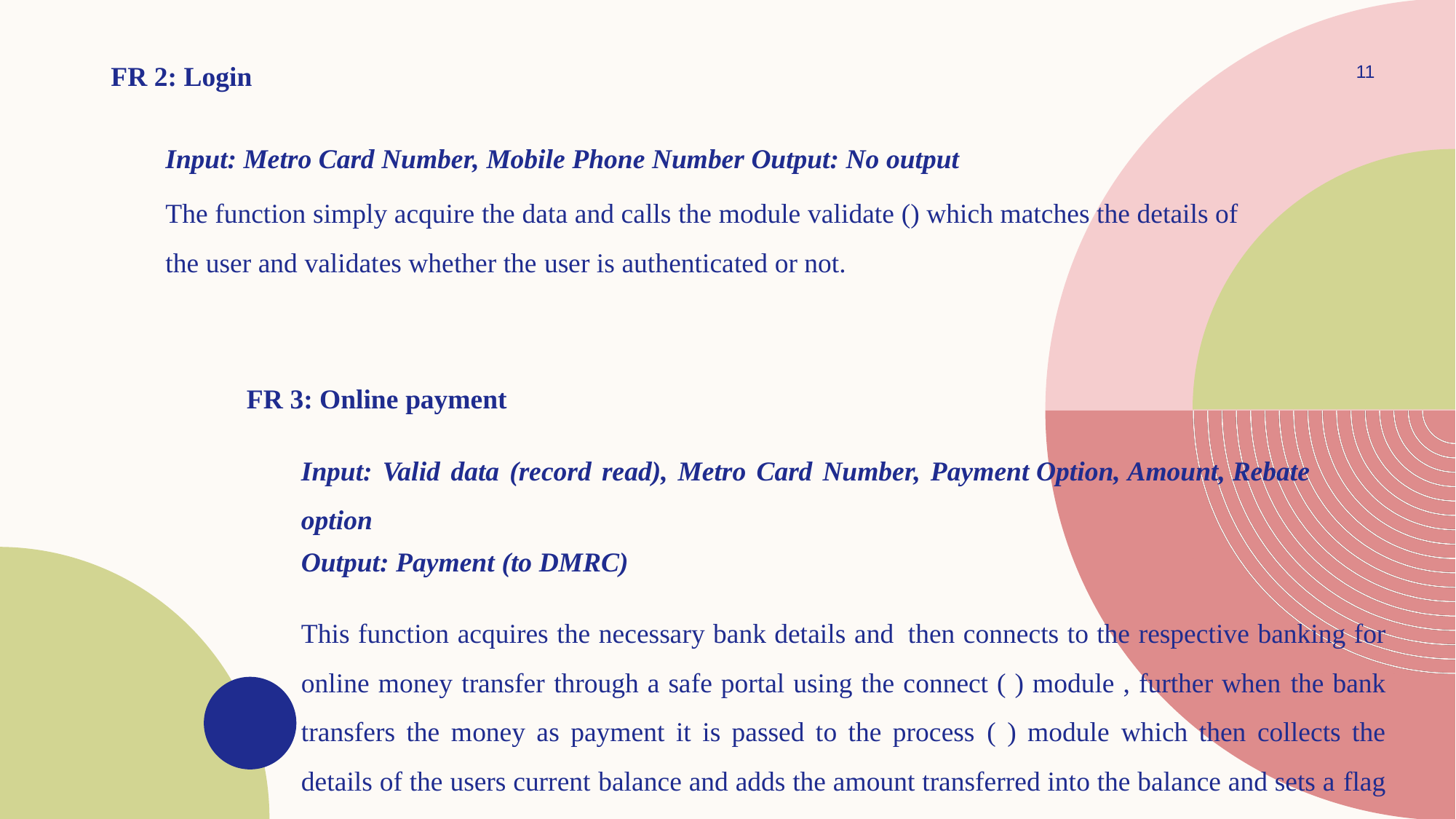

FR 2: Login
Input: Metro Card Number, Mobile Phone Number Output: No output
The function simply acquire the data and calls the module validate () which matches the details of the user and validates whether the user is authenticated or not.
11
FR 3: Online payment
Input: Valid data (record read), Metro Card Number, Payment Option, Amount, Rebate option
Output: Payment (to DMRC)
This function acquires the necessary bank details and then connects to the respective banking for online money transfer through a safe portal using the connect ( ) module , further when the bank transfers the money as payment it is passed to the process ( ) module which then collects the details of the users current balance and adds the amount transferred into the balance and sets a flag to indicate a new payment to the RFID punch machine.